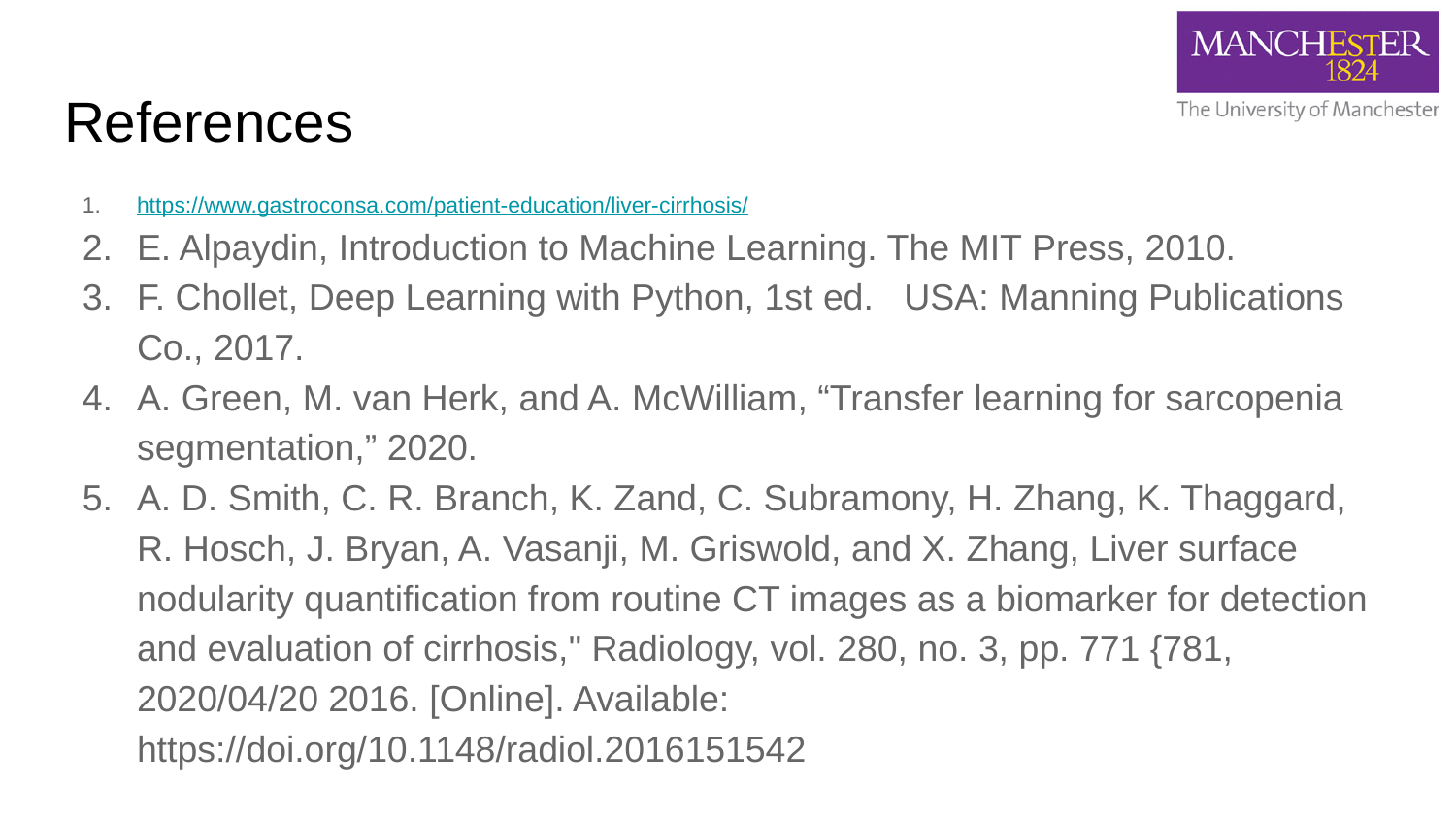

# References
https://www.gastroconsa.com/patient-education/liver-cirrhosis/
E. Alpaydin, Introduction to Machine Learning. The MIT Press, 2010.
F. Chollet, Deep Learning with Python, 1st ed.   USA: Manning Publications Co., 2017.
A. Green, M. van Herk, and A. McWilliam, “Transfer learning for sarcopenia segmentation,” 2020.
A. D. Smith, C. R. Branch, K. Zand, C. Subramony, H. Zhang, K. Thaggard, R. Hosch, J. Bryan, A. Vasanji, M. Griswold, and X. Zhang, Liver surface nodularity quantification from routine CT images as a biomarker for detection and evaluation of cirrhosis," Radiology, vol. 280, no. 3, pp. 771 {781, 2020/04/20 2016. [Online]. Available: https://doi.org/10.1148/radiol.2016151542